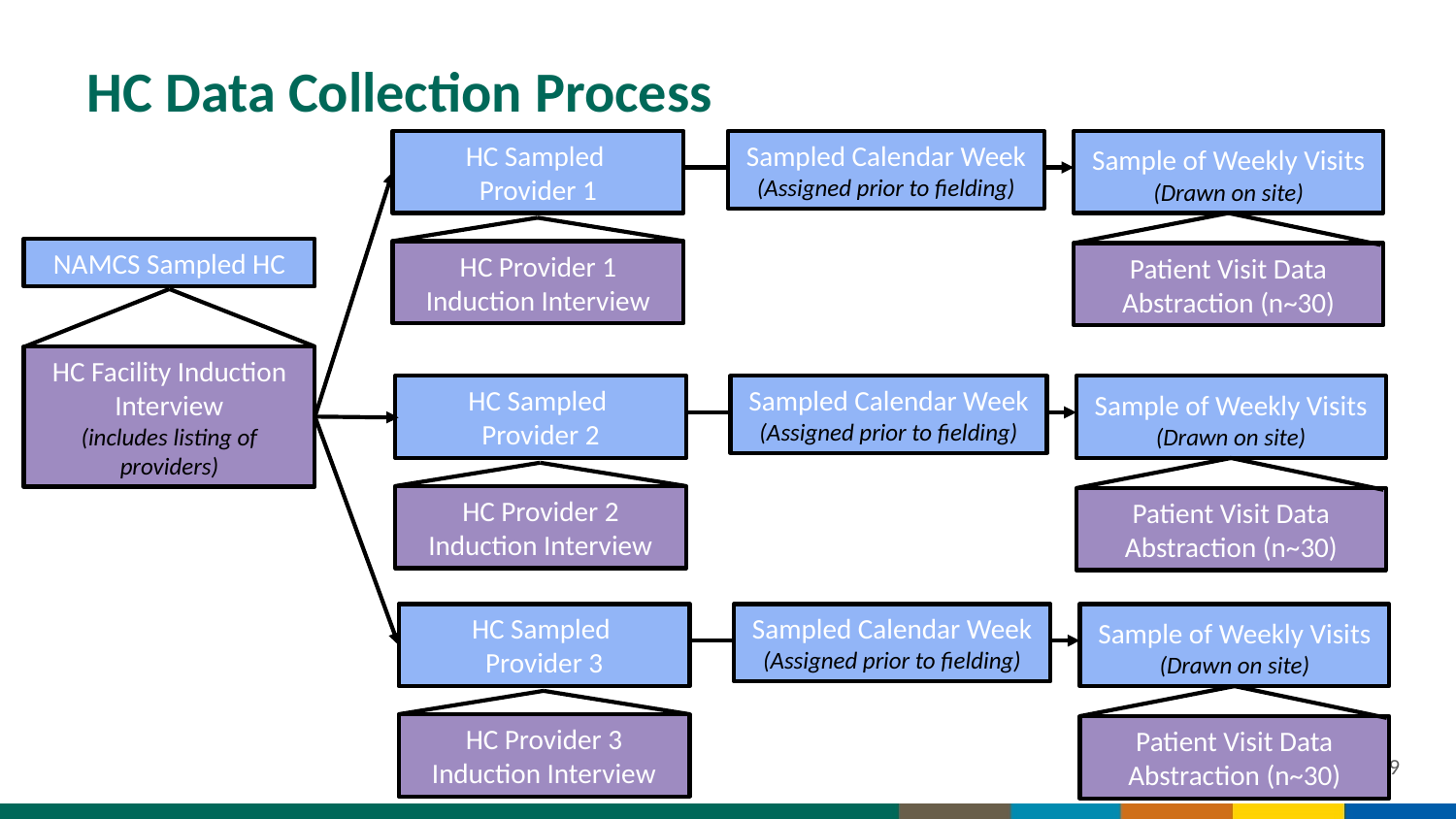

# HC Data Collection Process
HC Sampled
Provider 1
Sampled Calendar Week (Assigned prior to fielding)
Sample of Weekly Visits (Drawn on site)
NAMCS Sampled HC
HC Provider 1 Induction Interview
Patient Visit Data Abstraction (n~30)
HC Facility Induction Interview
(includes listing of providers)
HC Sampled
Provider 2
Sampled Calendar Week (Assigned prior to fielding)
Sample of Weekly Visits (Drawn on site)
HC Provider 2 Induction Interview
Patient Visit Data Abstraction (n~30)
HC Sampled
Provider 3
Sampled Calendar Week (Assigned prior to fielding)
Sample of Weekly Visits (Drawn on site)
HC Provider 3 Induction Interview
Patient Visit Data Abstraction (n~30)